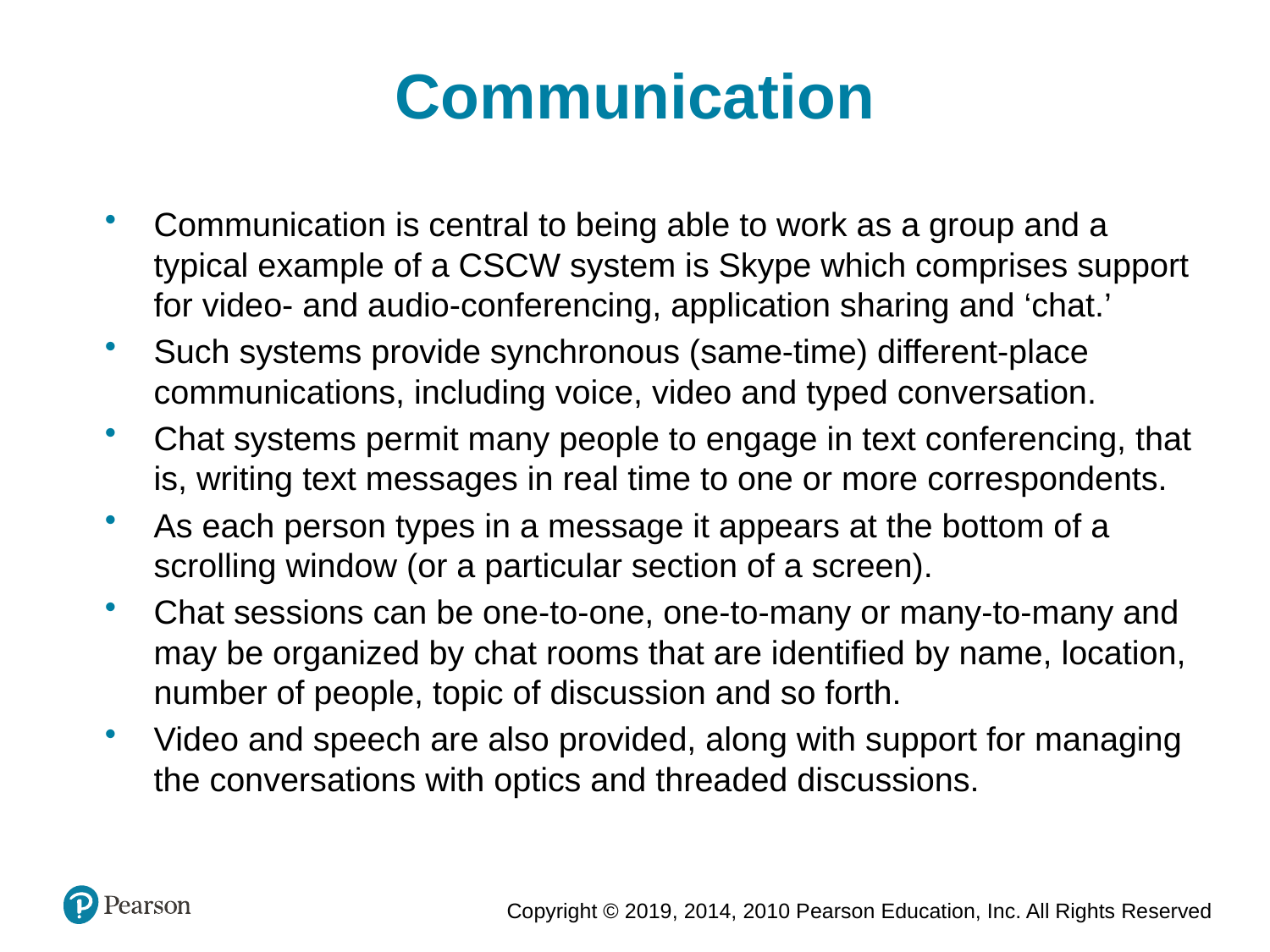

Communication
Communication is central to being able to work as a group and a typical example of a CSCW system is Skype which comprises support for video- and audio-conferencing, application sharing and ‘chat.’
Such systems provide synchronous (same-time) different-place communications, including voice, video and typed conversation.
Chat systems permit many people to engage in text conferencing, that is, writing text messages in real time to one or more correspondents.
As each person types in a message it appears at the bottom of a scrolling window (or a particular section of a screen).
Chat sessions can be one-to-one, one-to-many or many-to-many and may be organized by chat rooms that are identified by name, location, number of people, topic of discussion and so forth.
Video and speech are also provided, along with support for managing the conversations with optics and threaded discussions.